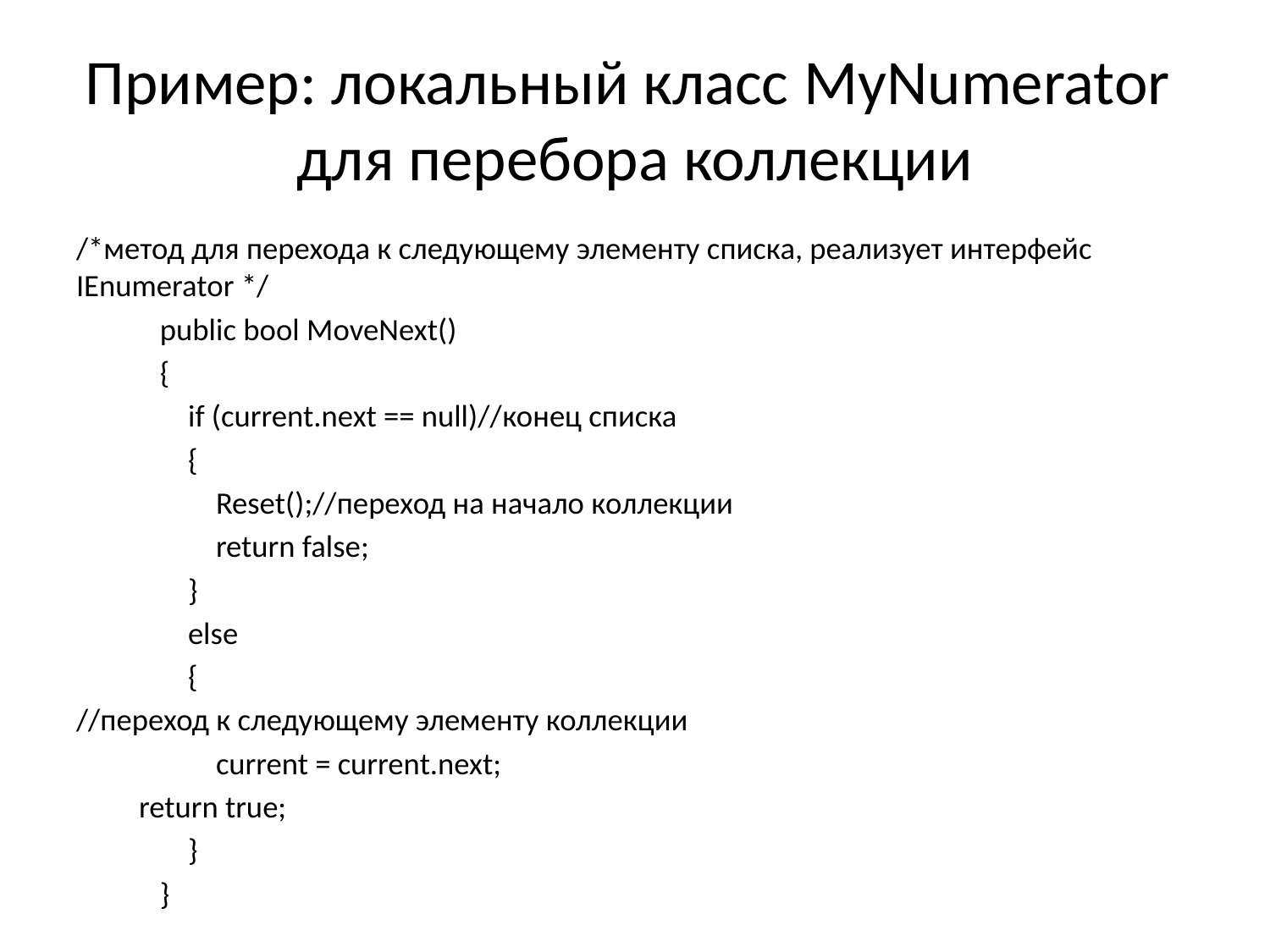

# Пример: локальный класс MyNumerator  для перебора коллекции
/*метод для перехода к следующему элементу списка, реализует интерфейс IEnumerator */
            public bool MoveNext()
            {
                if (current.next == null)//конец списка
                {
                    Reset();//переход на начало коллекции
                    return false;
                }
                else
                {
//переход к следующему элементу коллекции
                    current = current.next;
         return true;
                }
            }